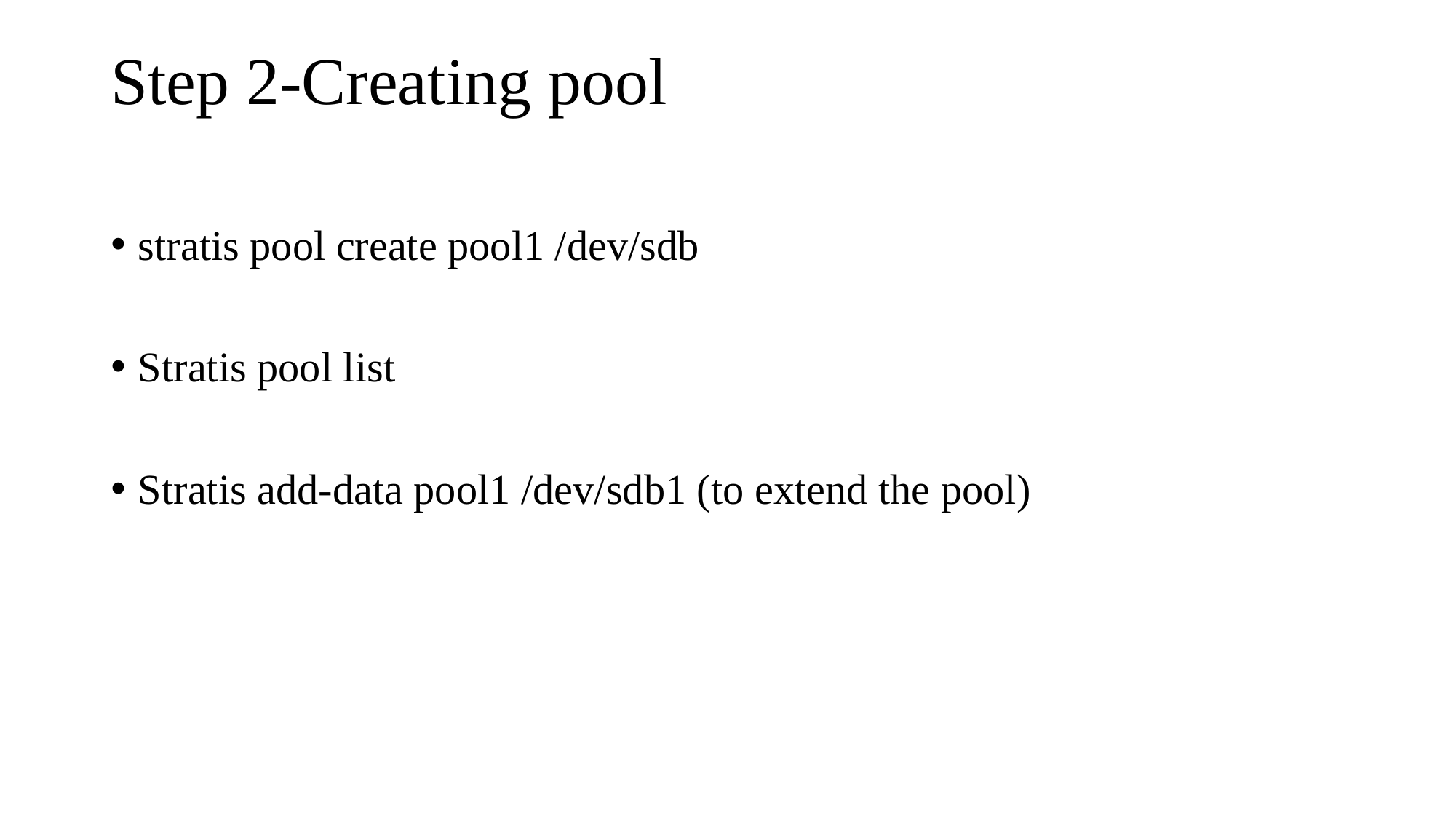

# Step 2-Creating pool
stratis pool create pool1 /dev/sdb

Stratis pool list

Stratis add-data pool1 /dev/sdb1 (to extend the pool)